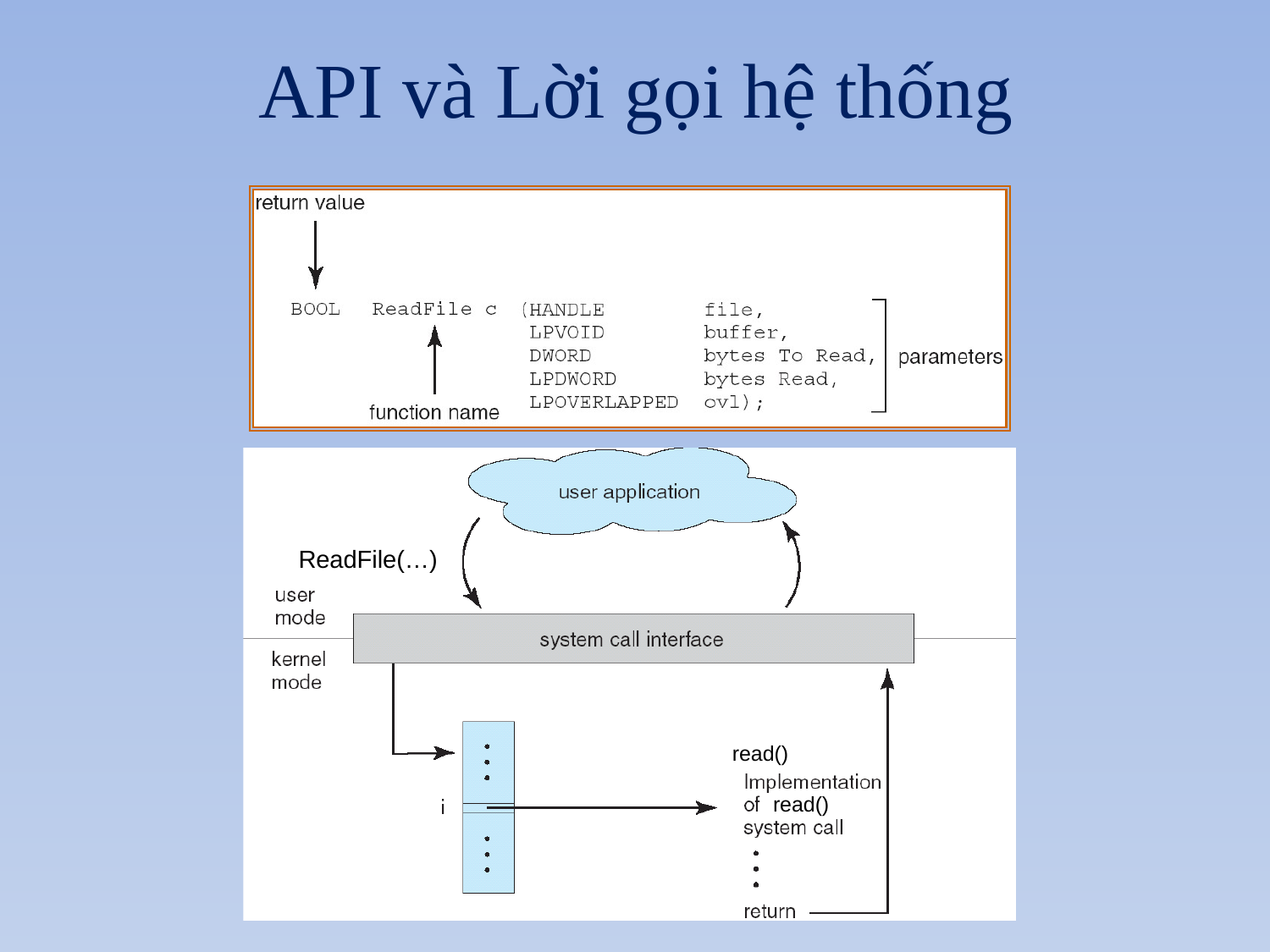

# API và Lời gọi hệ thống

ReadFile(…)
read()
read()